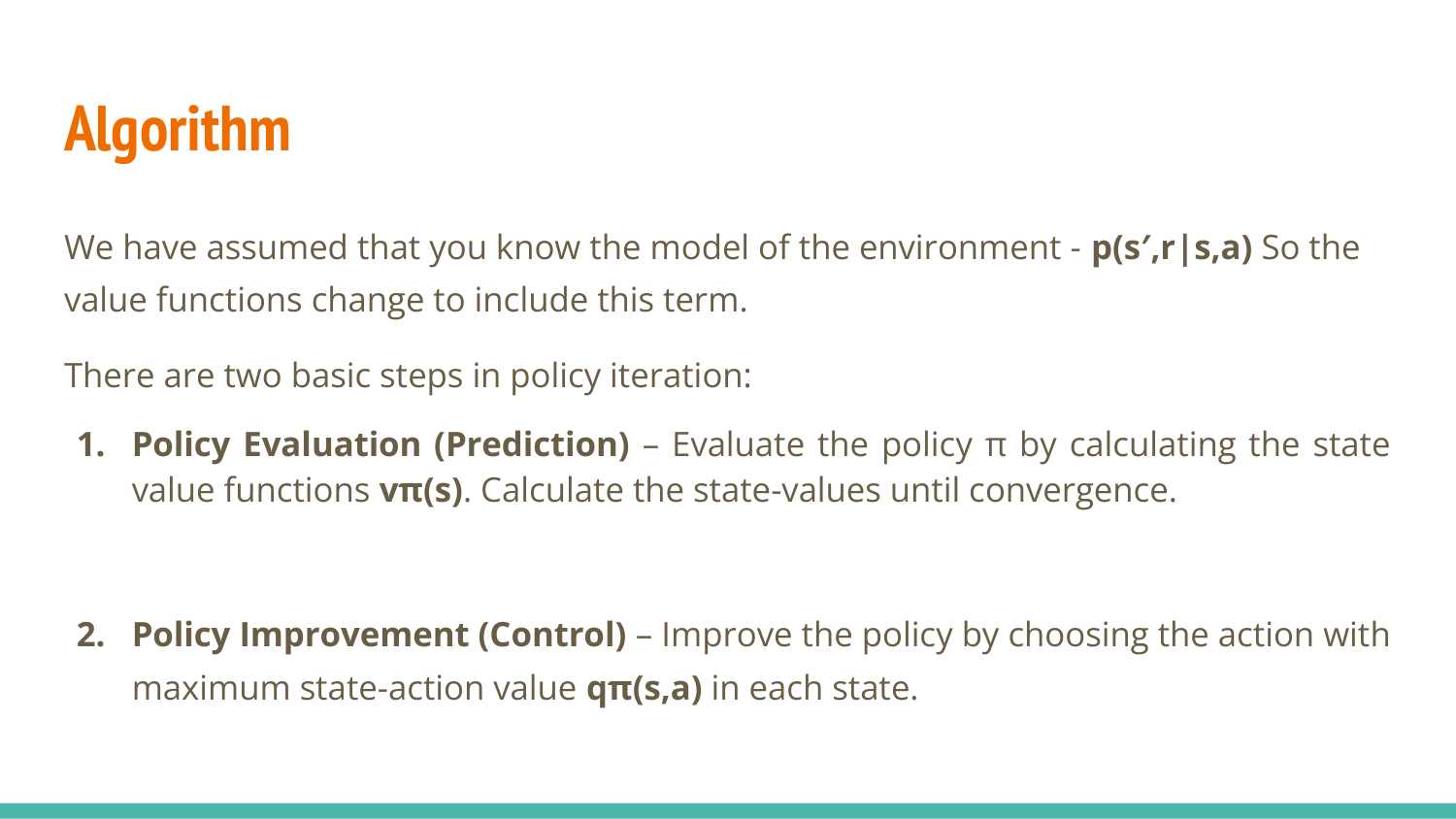

# Algorithm
We have assumed that you know the model of the environment - p(s′,r|s,a) So the value functions change to include this term.
There are two basic steps in policy iteration:
Policy Evaluation (Prediction) – Evaluate the policy π by calculating the state value functions vπ(s). Calculate the state-values until convergence.

Policy Improvement (Control) – Improve the policy by choosing the action with maximum state-action value qπ(s,a) in each state.